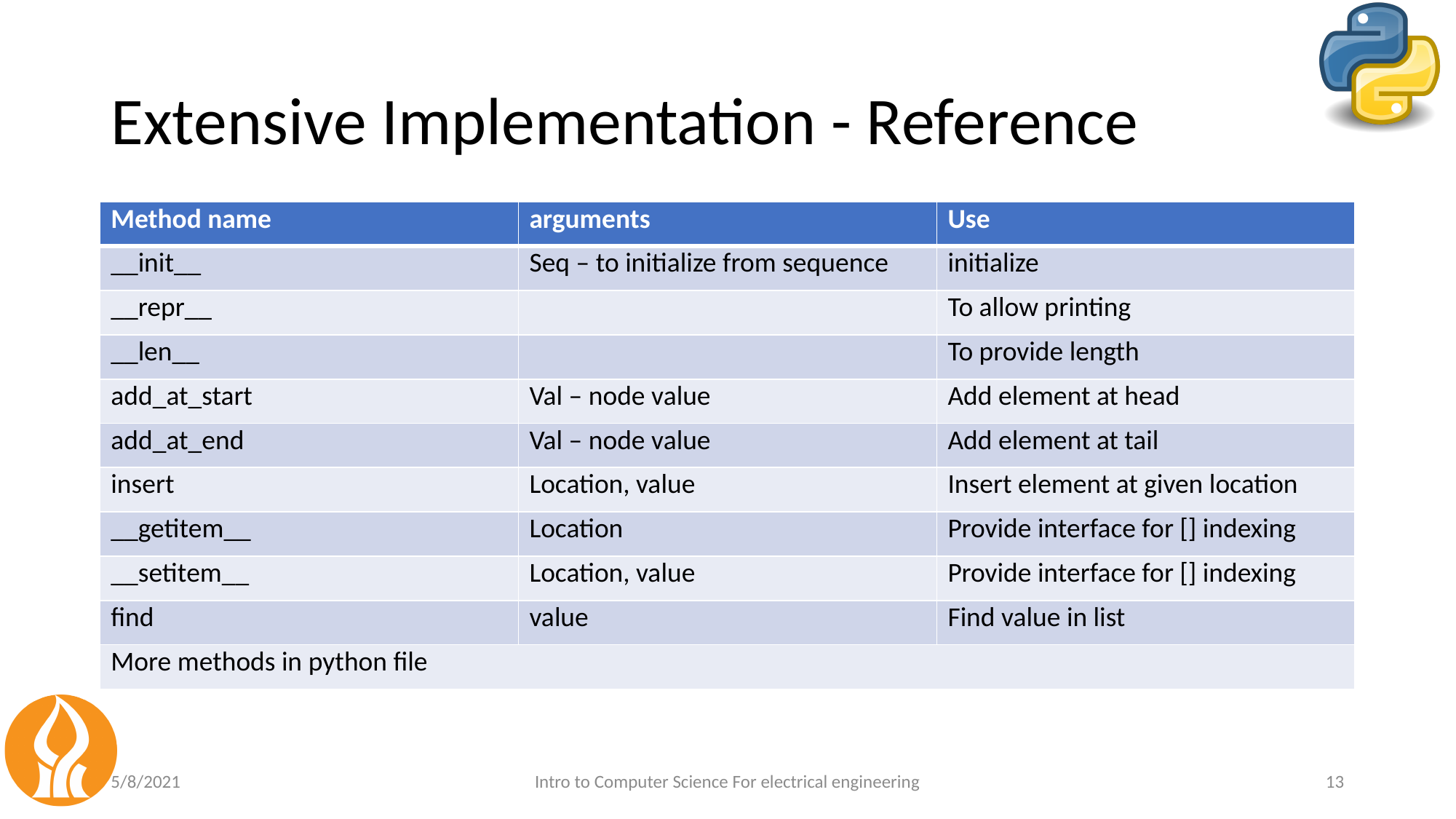

# Extensive Implementation - Reference
| Method name | arguments | Use |
| --- | --- | --- |
| \_\_init\_\_ | Seq – to initialize from sequence | initialize |
| \_\_repr\_\_ |  | To allow printing |
| \_\_len\_\_ |  | To provide length |
| add\_at\_start | Val – node value | Add element at head |
| add\_at\_end | Val – node value | Add element at tail |
| insert | Location, value | Insert element at given location |
| \_\_getitem\_\_ | Location | Provide interface for [] indexing |
| \_\_setitem\_\_ | Location, value | Provide interface for [] indexing |
| find | value | Find value in list |
| More methods in python file |  |  |
5/8/2021
Intro to Computer Science For electrical engineering
13